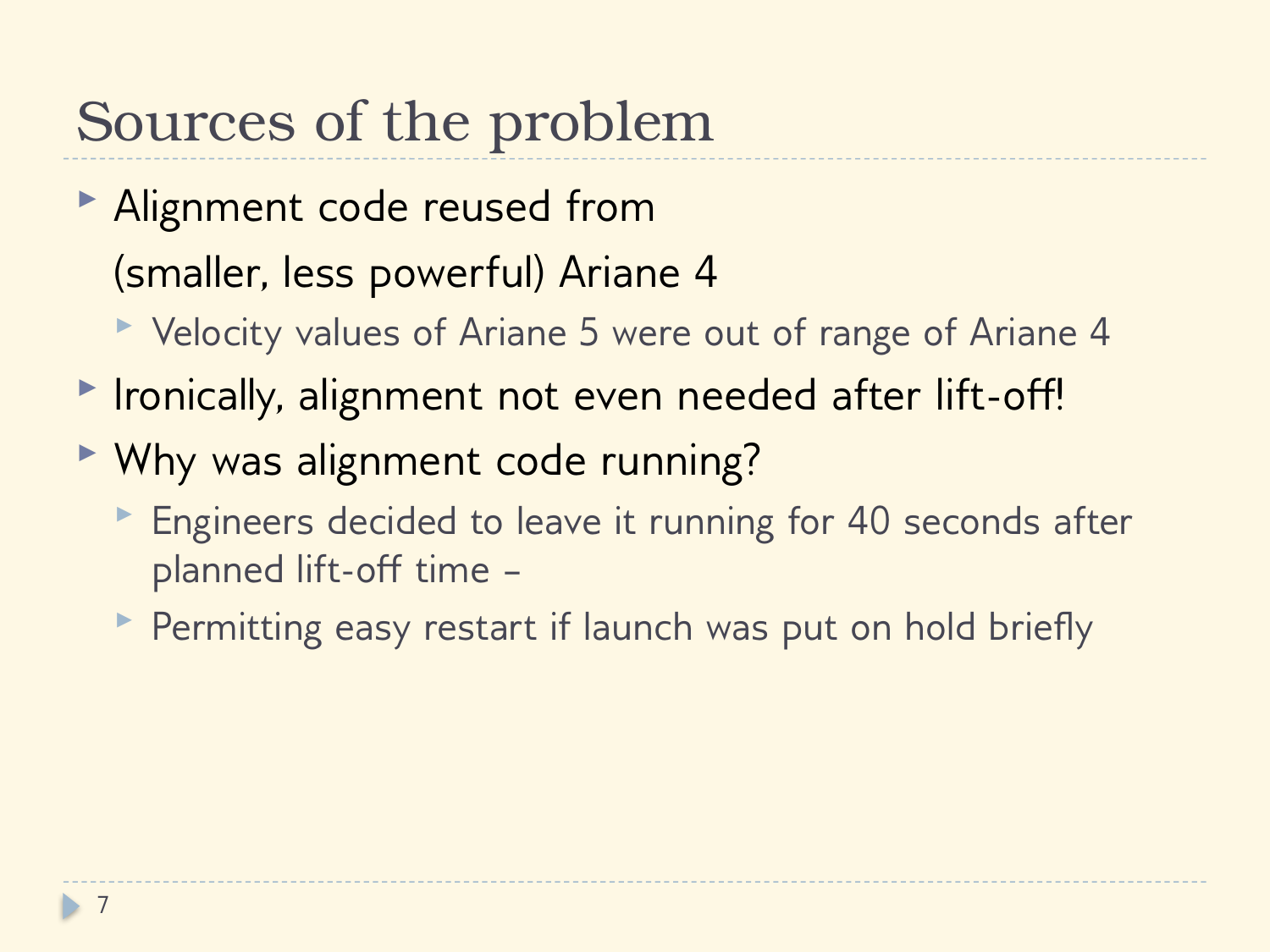

# Sources of the problem
Alignment code reused from
	(smaller, less powerful) Ariane 4
Velocity values of Ariane 5 were out of range of Ariane 4
Ironically, alignment not even needed after lift-off!
Why was alignment code running?
Engineers decided to leave it running for 40 seconds after planned lift-off time –
Permitting easy restart if launch was put on hold briefly

7